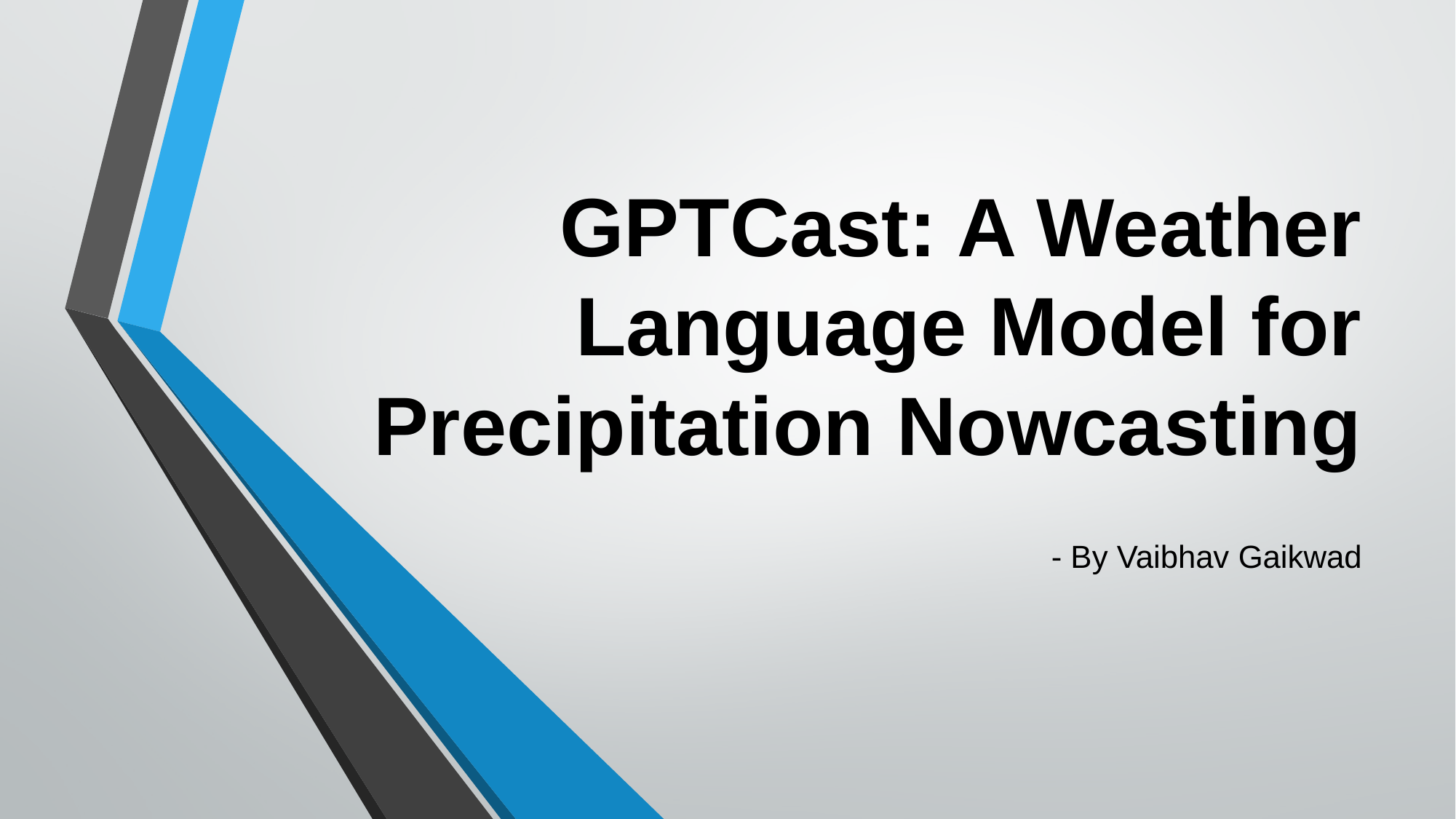

# GPTCast: A Weather Language Model for Precipitation Nowcasting

- By Vaibhav Gaikwad